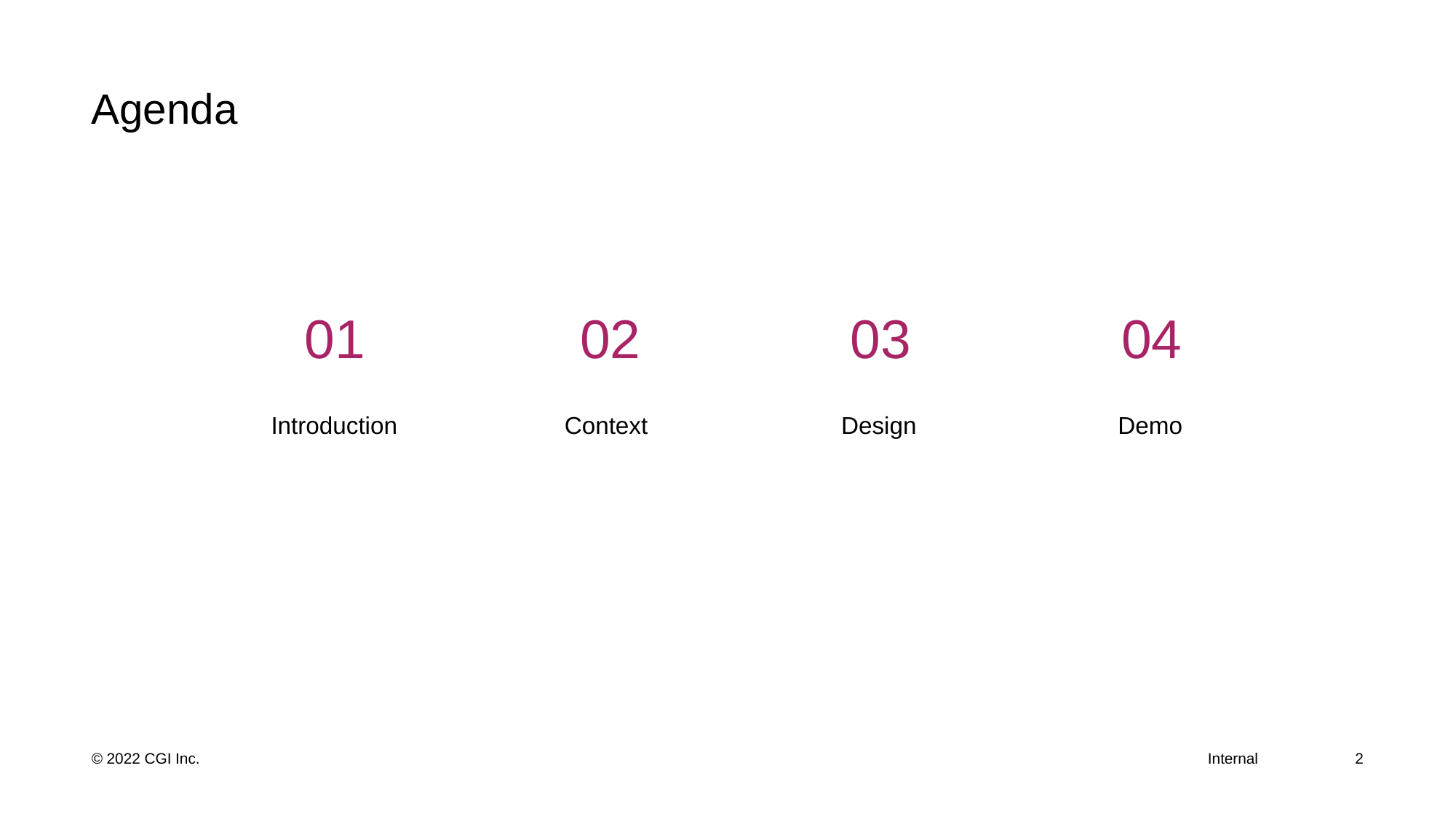

# Agenda
01
02
03
04
Introduction
Context
Design
Demo
2